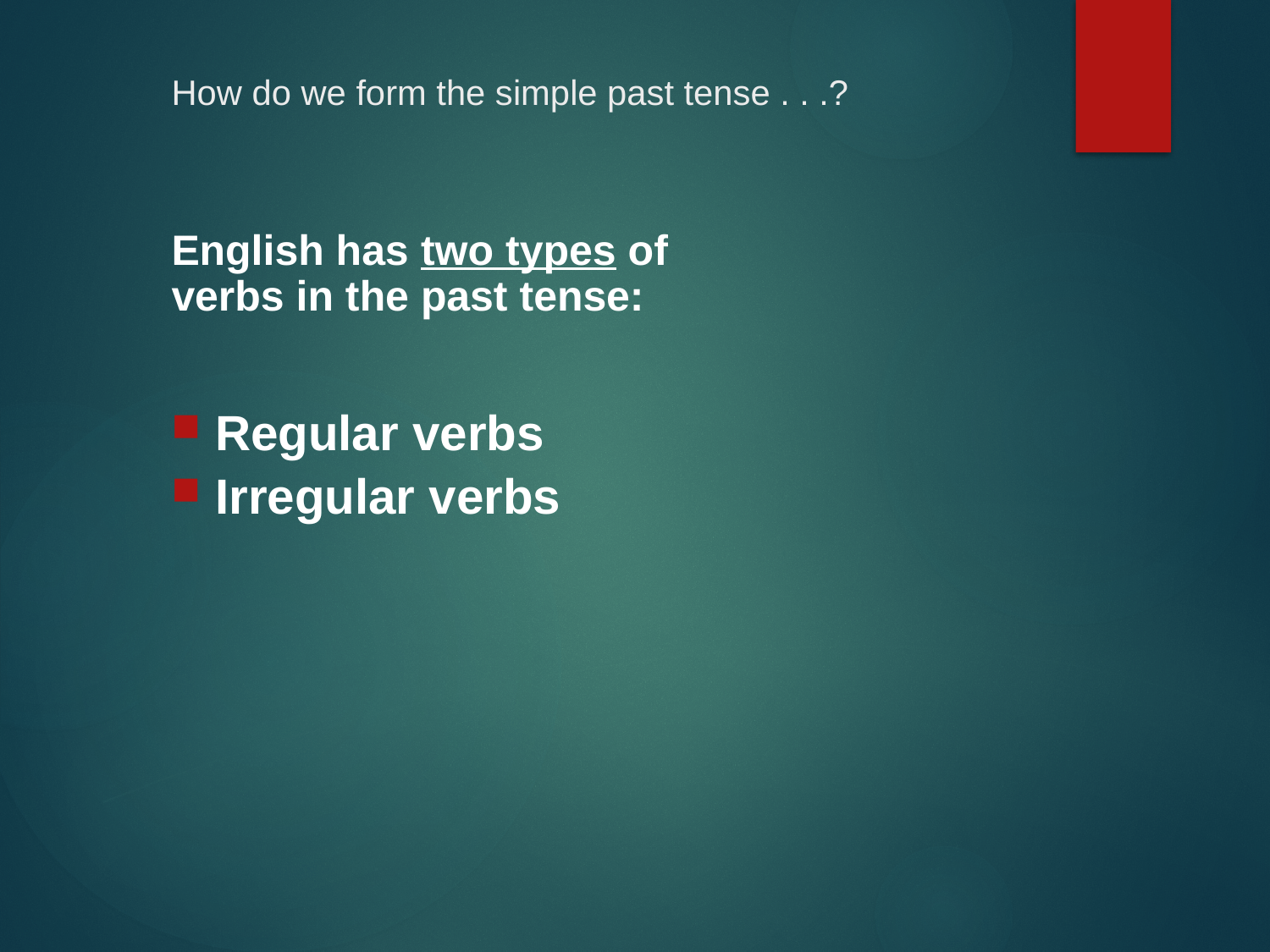

# How do we form the simple past tense . . .?
English has two types of verbs in the past tense:

 Regular verbs
 Irregular verbs